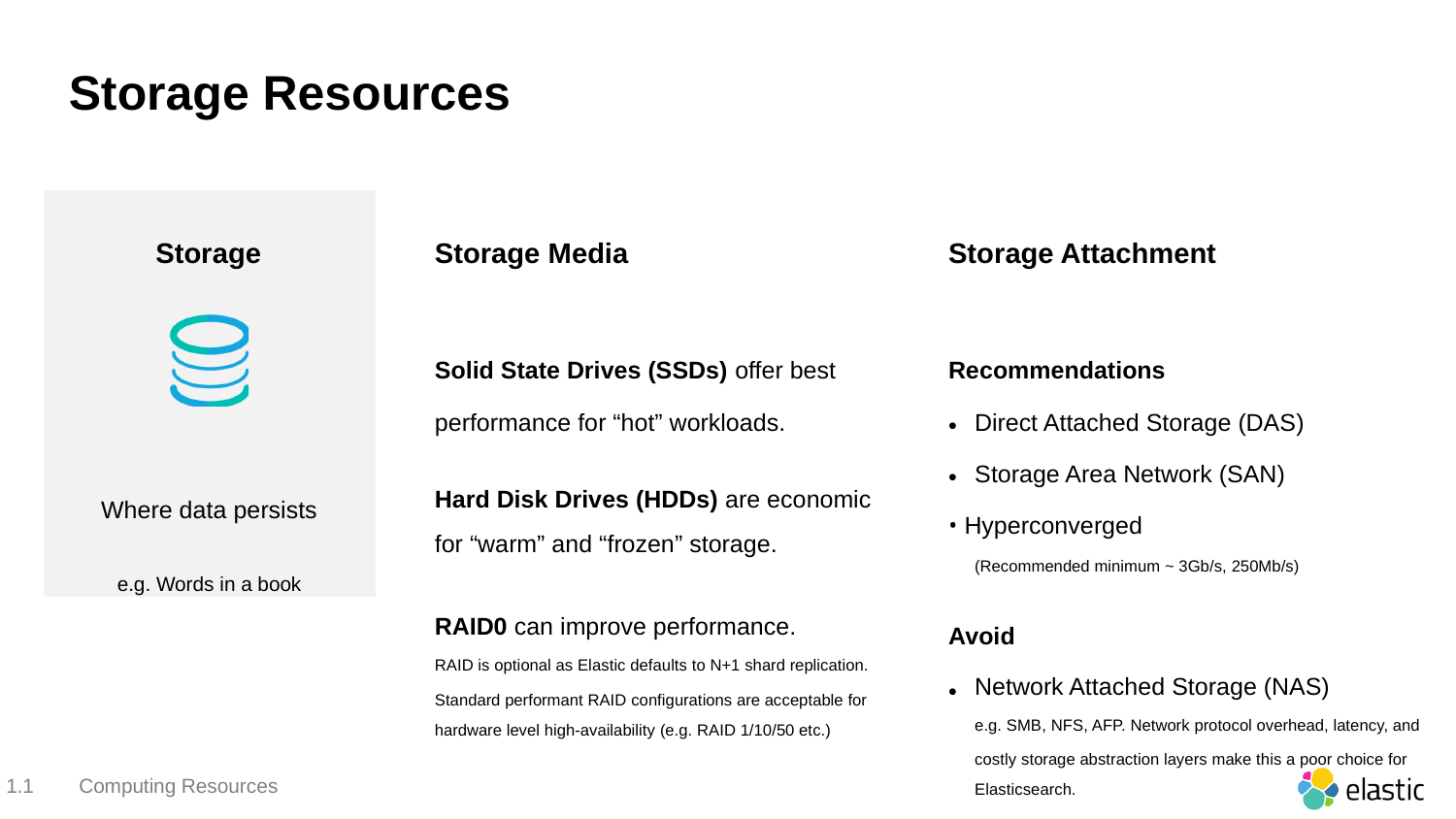

Storage Resources

Storage
Storage Media
Storage Attachment

Solid State Drives (SSDs) offer best performance for “hot” workloads.
Recommendations
Direct Attached Storage (DAS) Storage Area Network (SAN)
• •
Hard Disk Drives (HDDs) are economic
for “warm” and “frozen” storage.
• Hyperconverged
Where data persists
(Recommended minimum ~ 3Gb/s, 250Mb/s)
e.g. Words in a book
RAID0 can improve performance.
RAID is optional as Elastic defaults to N+1 shard replication. Standard performant RAID configurations are acceptable for
hardware level high-availability (e.g. RAID 1/10/50 etc.)
Avoid
Network Attached Storage (NAS)
e.g. SMB, NFS, AFP. Network protocol overhead, latency, and costly storage abstraction layers make this a poor choice for
Elasticsearch.
•

1.1
Computing Resources